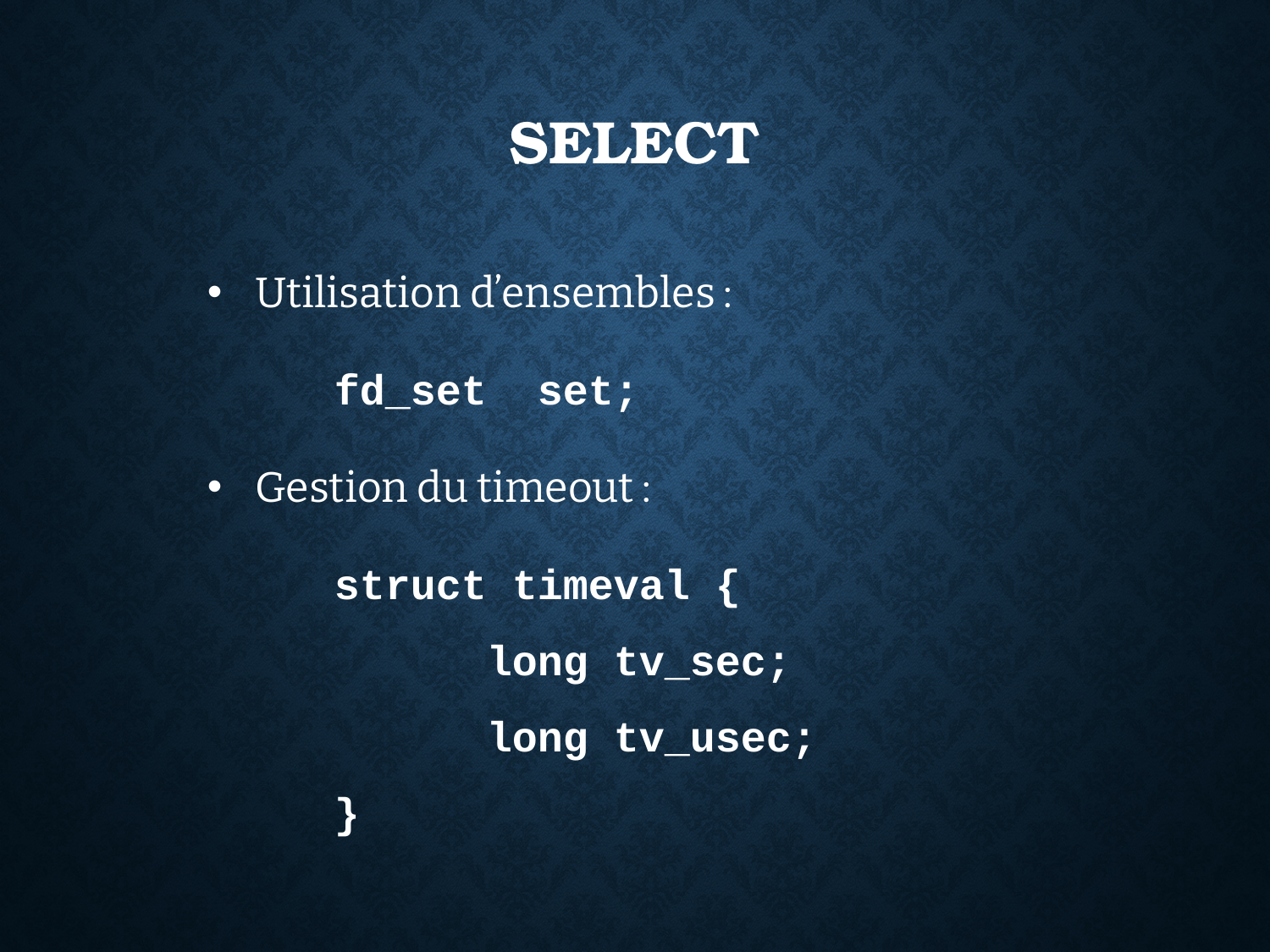

# SElect
Utilisation d’ensembles :
	fd_set  set;
Gestion du timeout :
	struct timeval {
		 long tv_sec;
		 long tv_usec;
	}